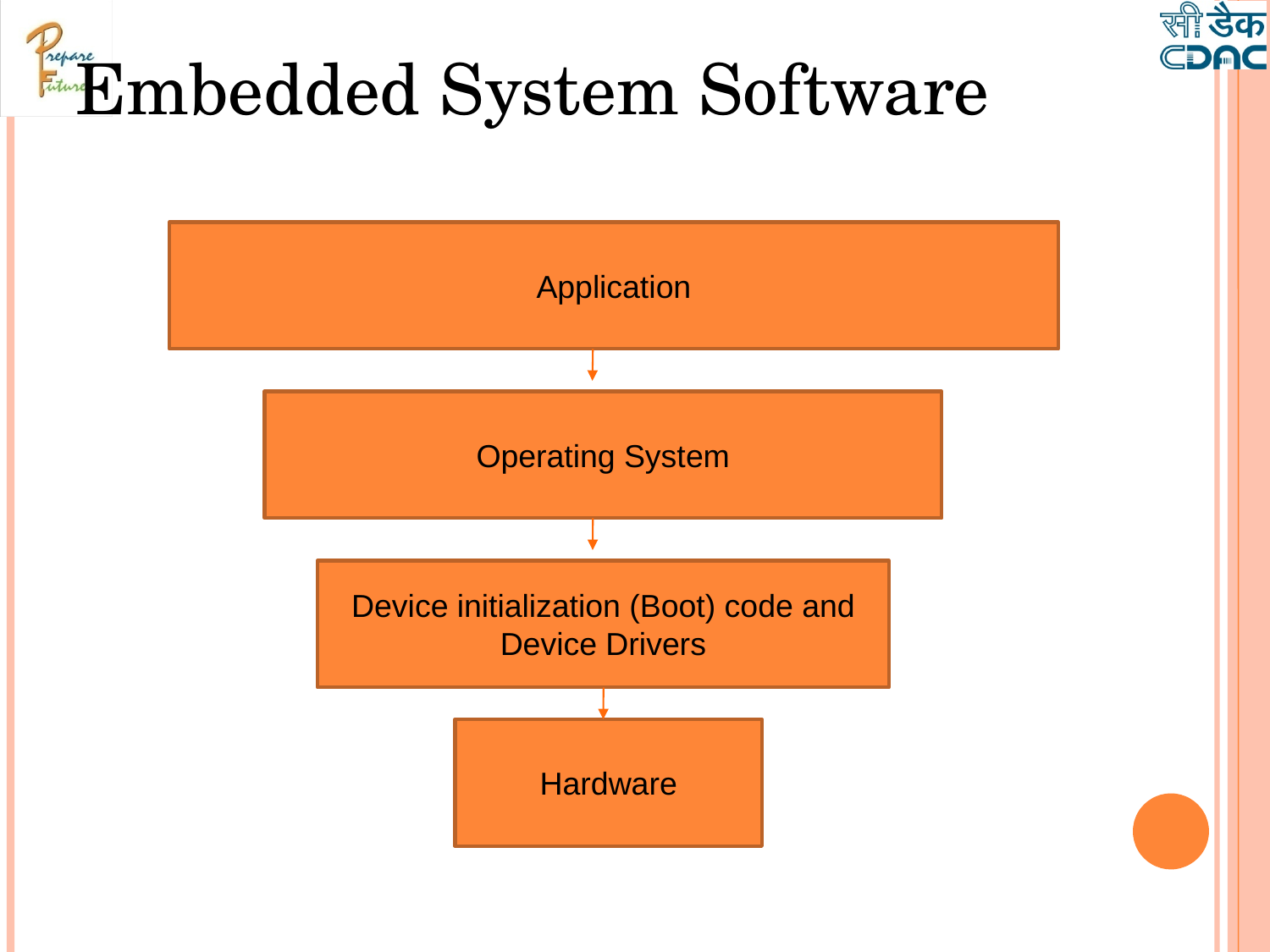

Embedded System Software

Application
Operating System
Device initialization (Boot) code and Device Drivers
Hardware